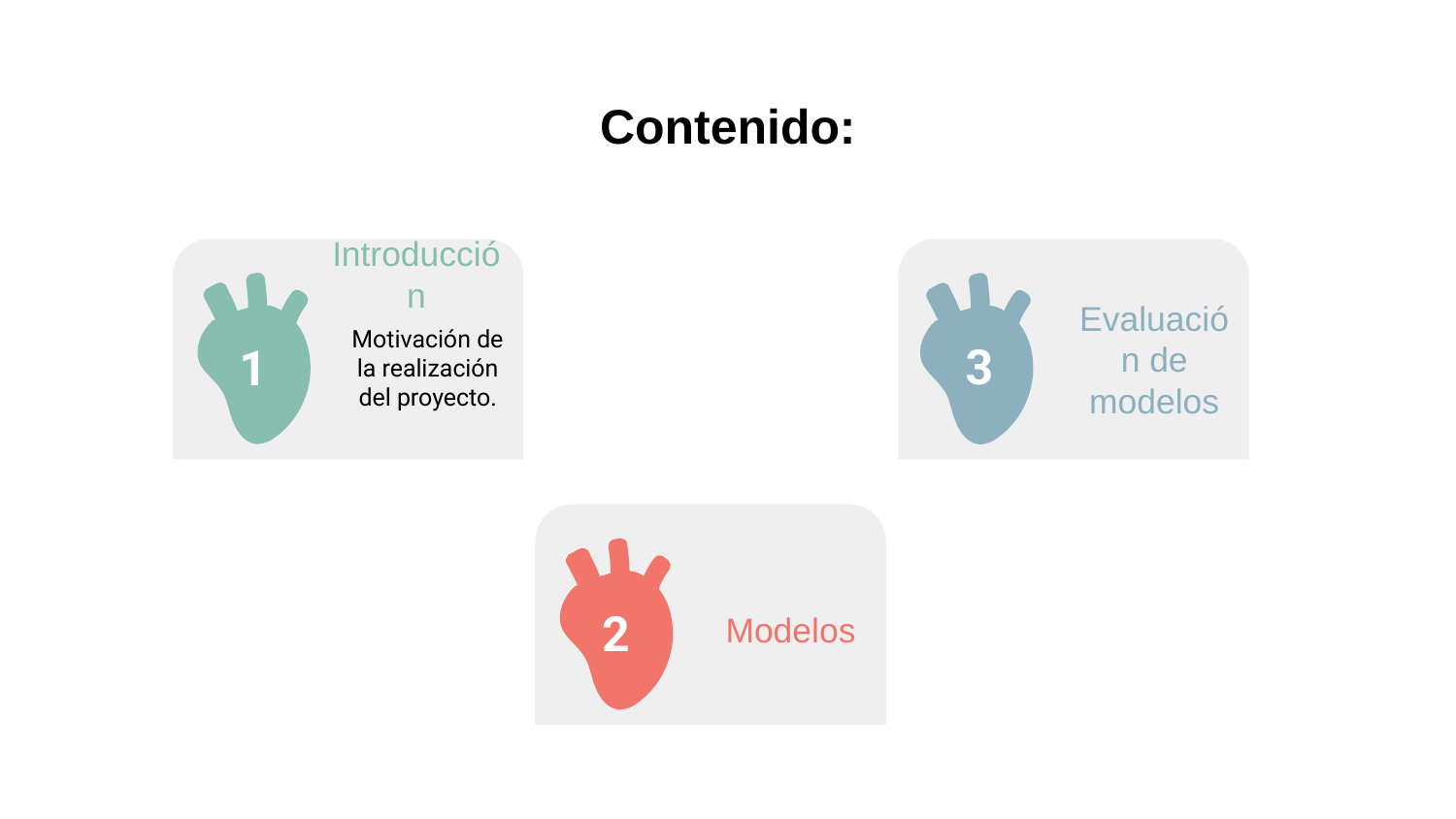

# Contenido:

Introducción

Evaluación de modelos
Motivación de la realización del proyecto.
3

1

2

Modelos